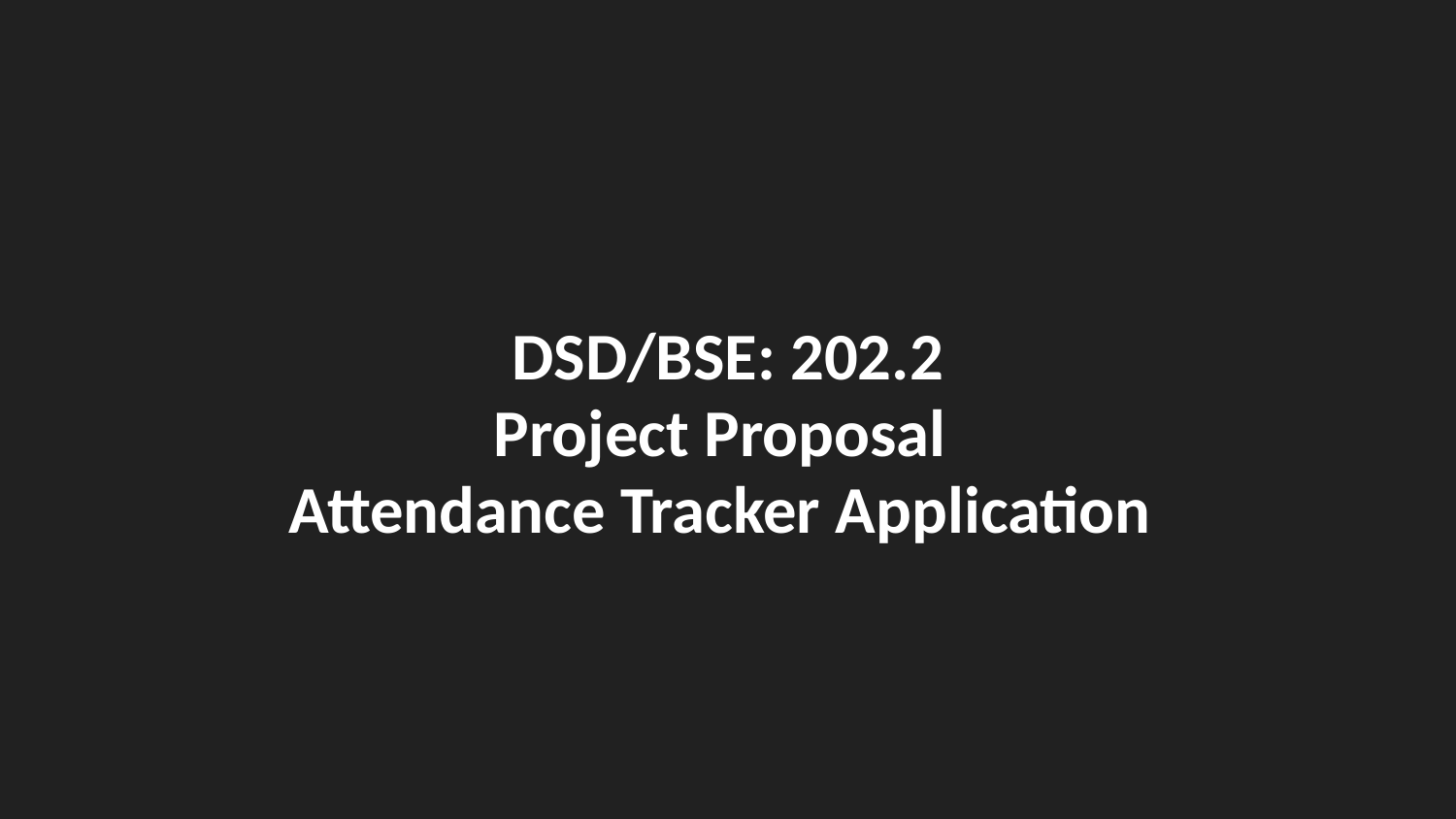

# DSD/BSE: 202.2
Project Proposal
Attendance Tracker Application